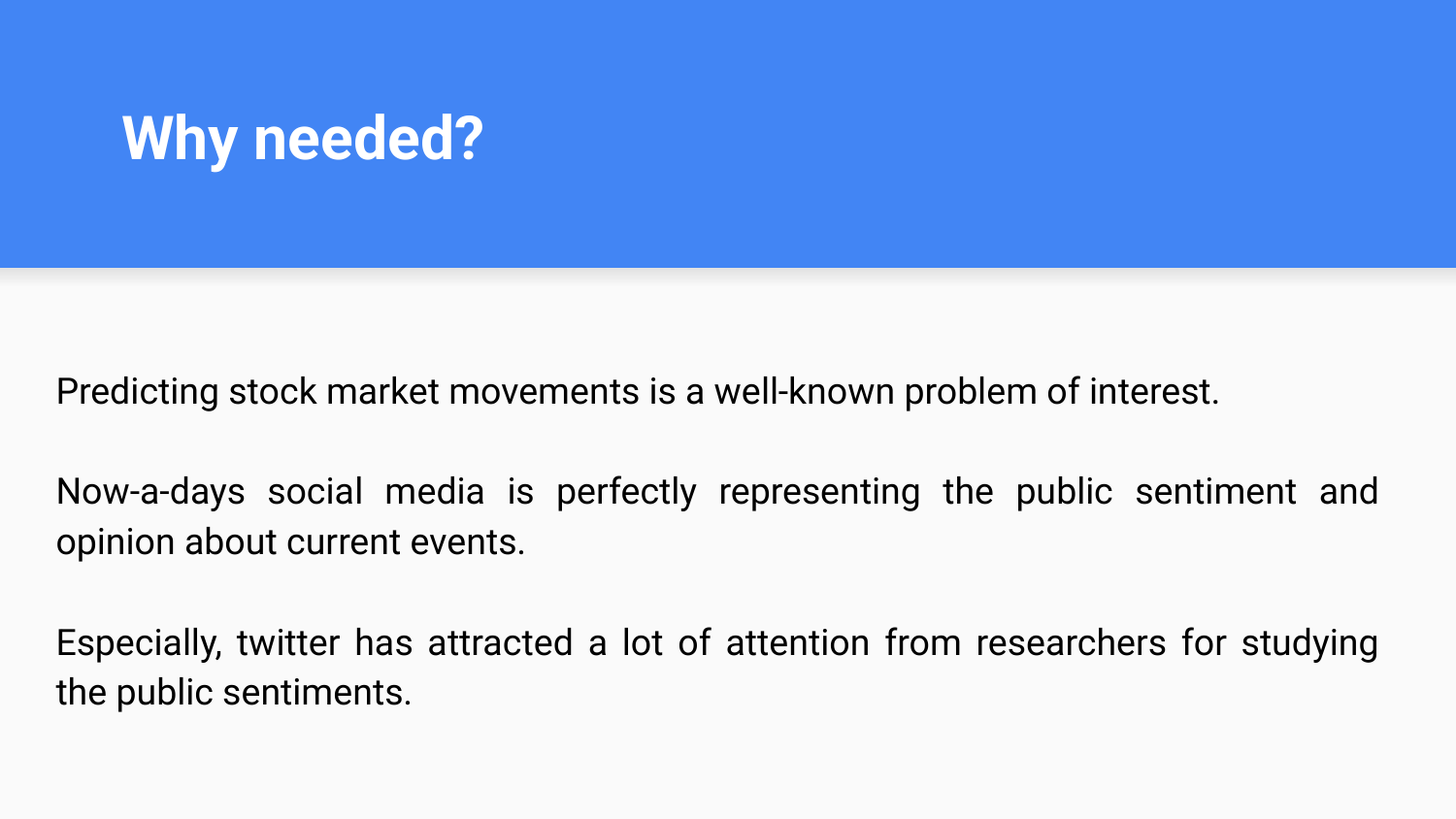

# Why needed?
Predicting stock market movements is a well-known problem of interest.

Now-a-days social media is perfectly representing the public sentiment and opinion about current events.

Especially, twitter has attracted a lot of attention from researchers for studying the public sentiments.